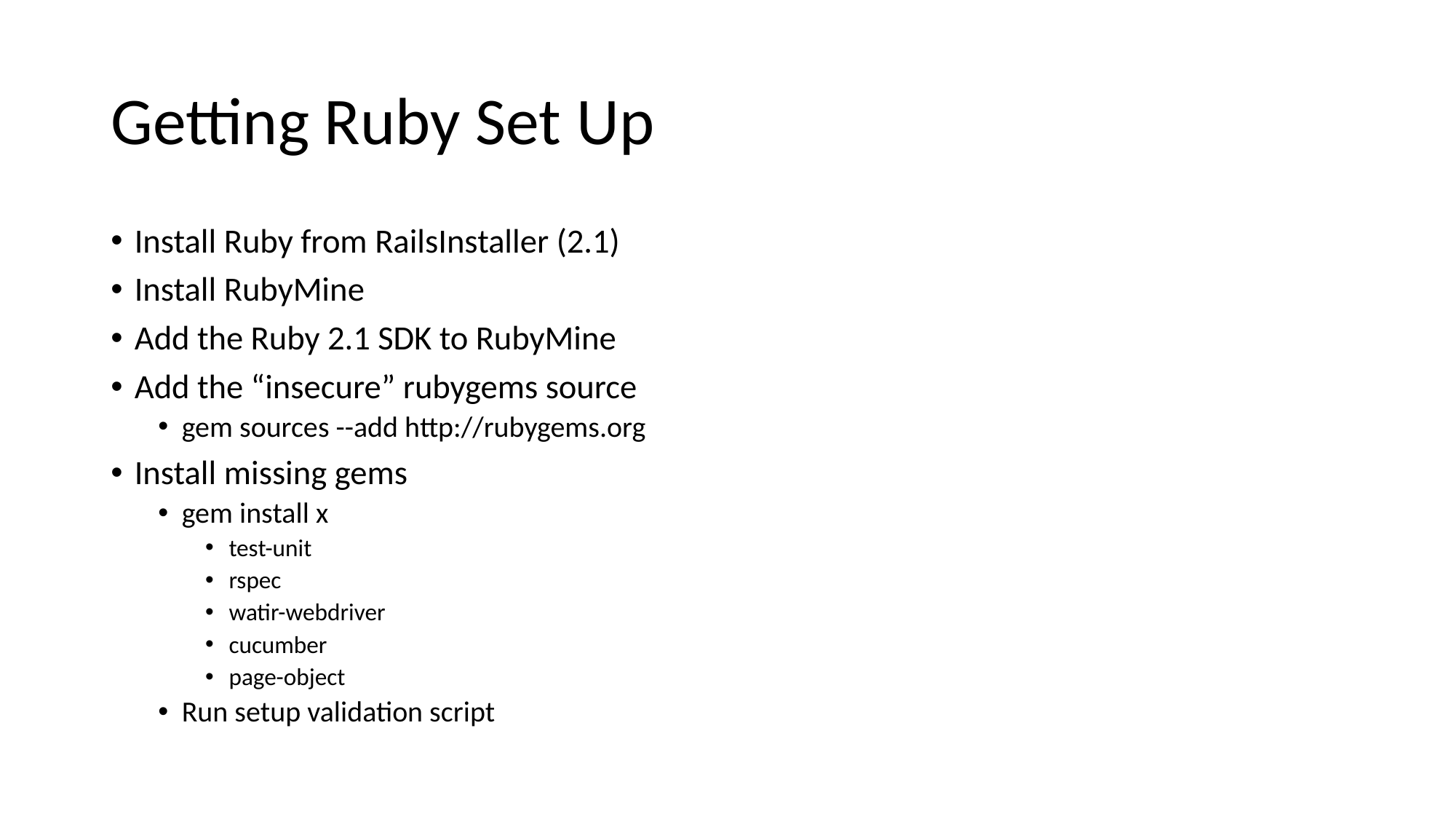

# Getting Ruby Set Up
Install Ruby from RailsInstaller (2.1)
Install RubyMine
Add the Ruby 2.1 SDK to RubyMine
Add the “insecure” rubygems source
gem sources --add http://rubygems.org
Install missing gems
gem install x
test-unit
rspec
watir-webdriver
cucumber
page-object
Run setup validation script